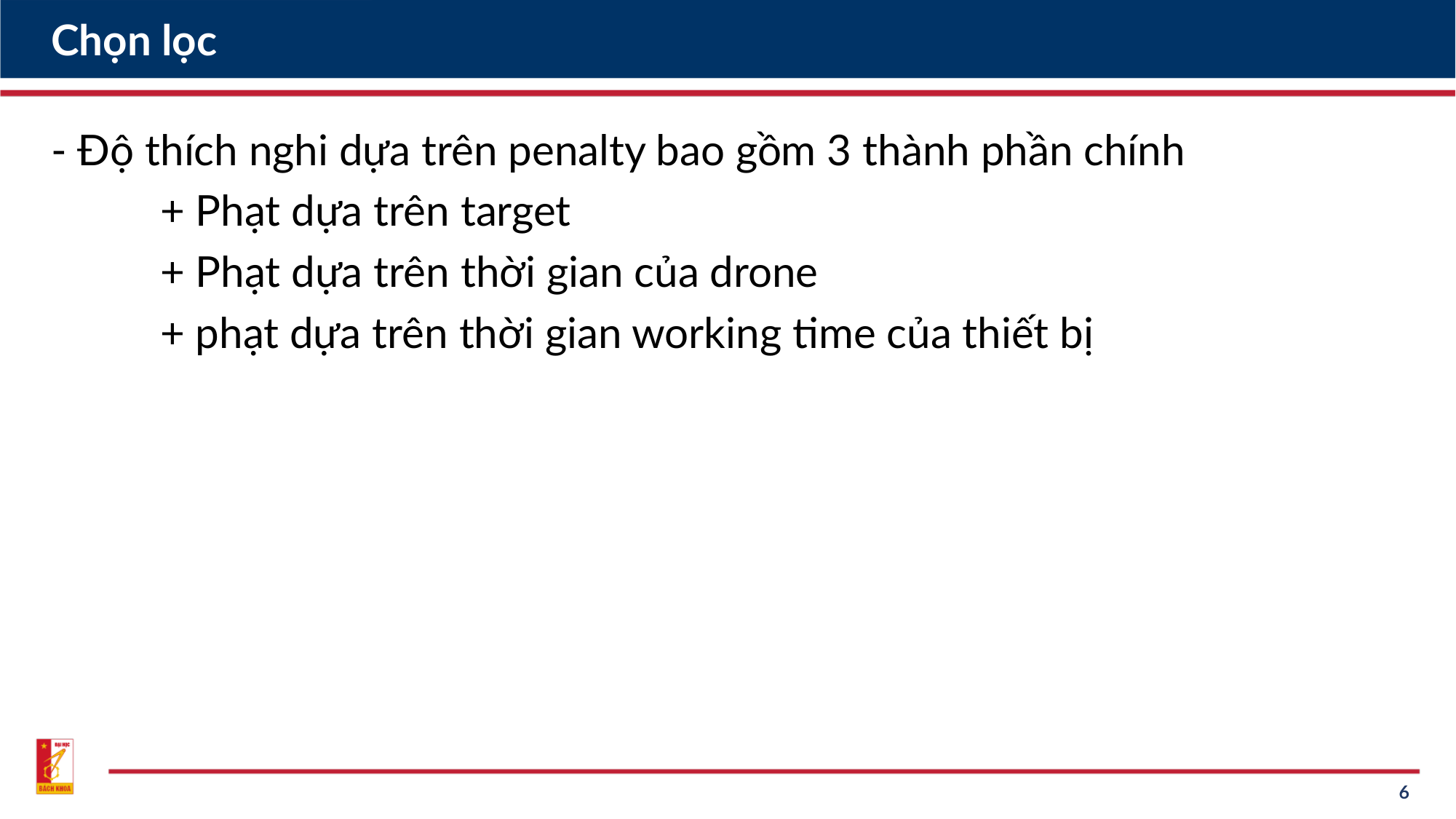

# Chọn lọc
- Độ thích nghi dựa trên penalty bao gồm 3 thành phần chính
	+ Phạt dựa trên target
	+ Phạt dựa trên thời gian của drone
	+ phạt dựa trên thời gian working time của thiết bị

6